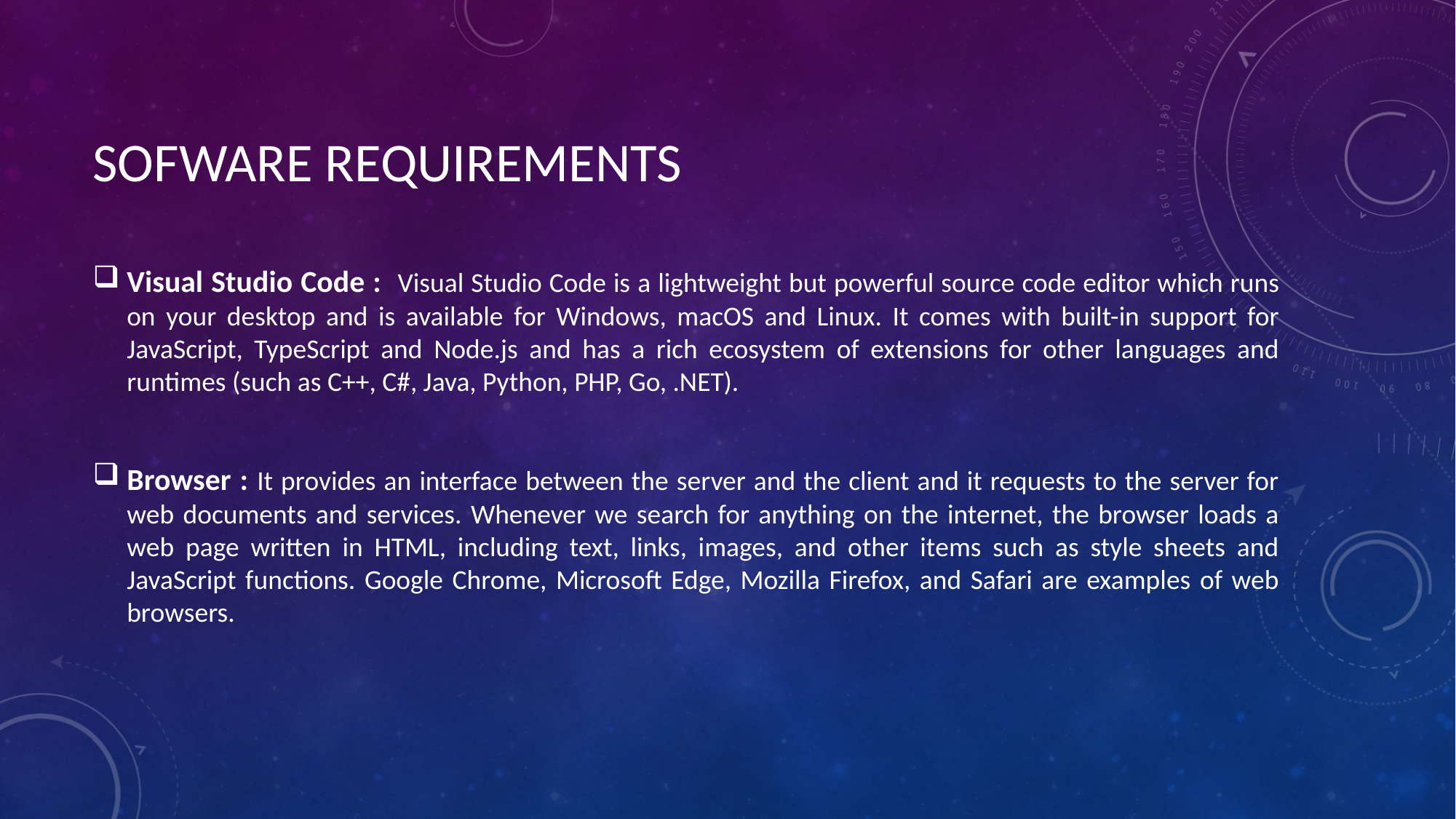

# SOFWARE REQUIREMENTS
Visual Studio Code :  Visual Studio Code is a lightweight but powerful source code editor which runs on your desktop and is available for Windows, macOS and Linux. It comes with built-in support for JavaScript, TypeScript and Node.js and has a rich ecosystem of extensions for other languages and runtimes (such as C++, C#, Java, Python, PHP, Go, .NET).

Browser : It provides an interface between the server and the client and it requests to the server for web documents and services. Whenever we search for anything on the internet, the browser loads a web page written in HTML, including text, links, images, and other items such as style sheets and JavaScript functions. Google Chrome, Microsoft Edge, Mozilla Firefox, and Safari are examples of web browsers.